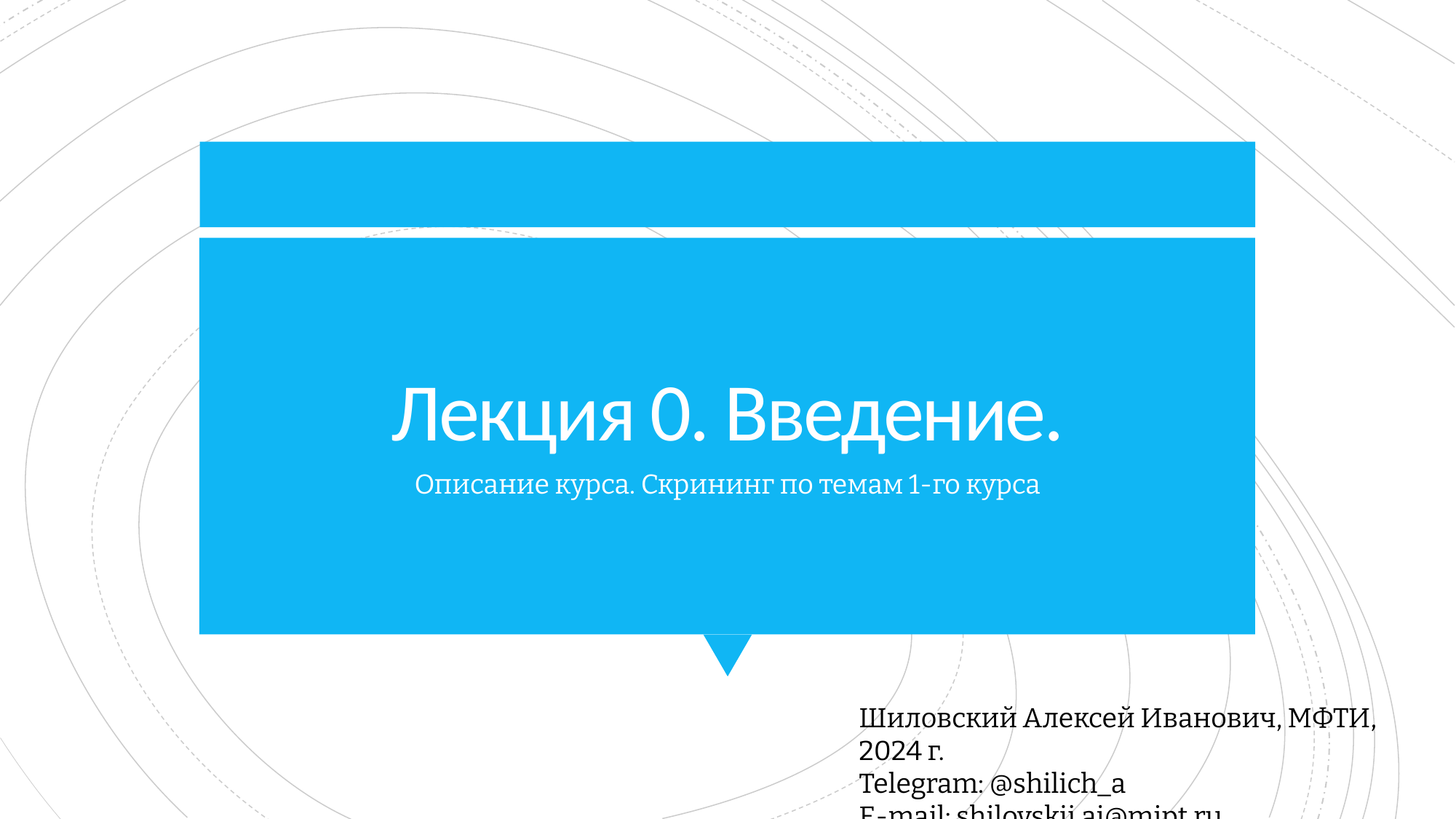

# Лекция 0. Введение.
Описание курса. Скрининг по темам 1-го курса
Шиловский Алексей Иванович, МФТИ, 2024 г.
Telegram: @shilich_a
E-mail: shilovskii.ai@mipt.ru